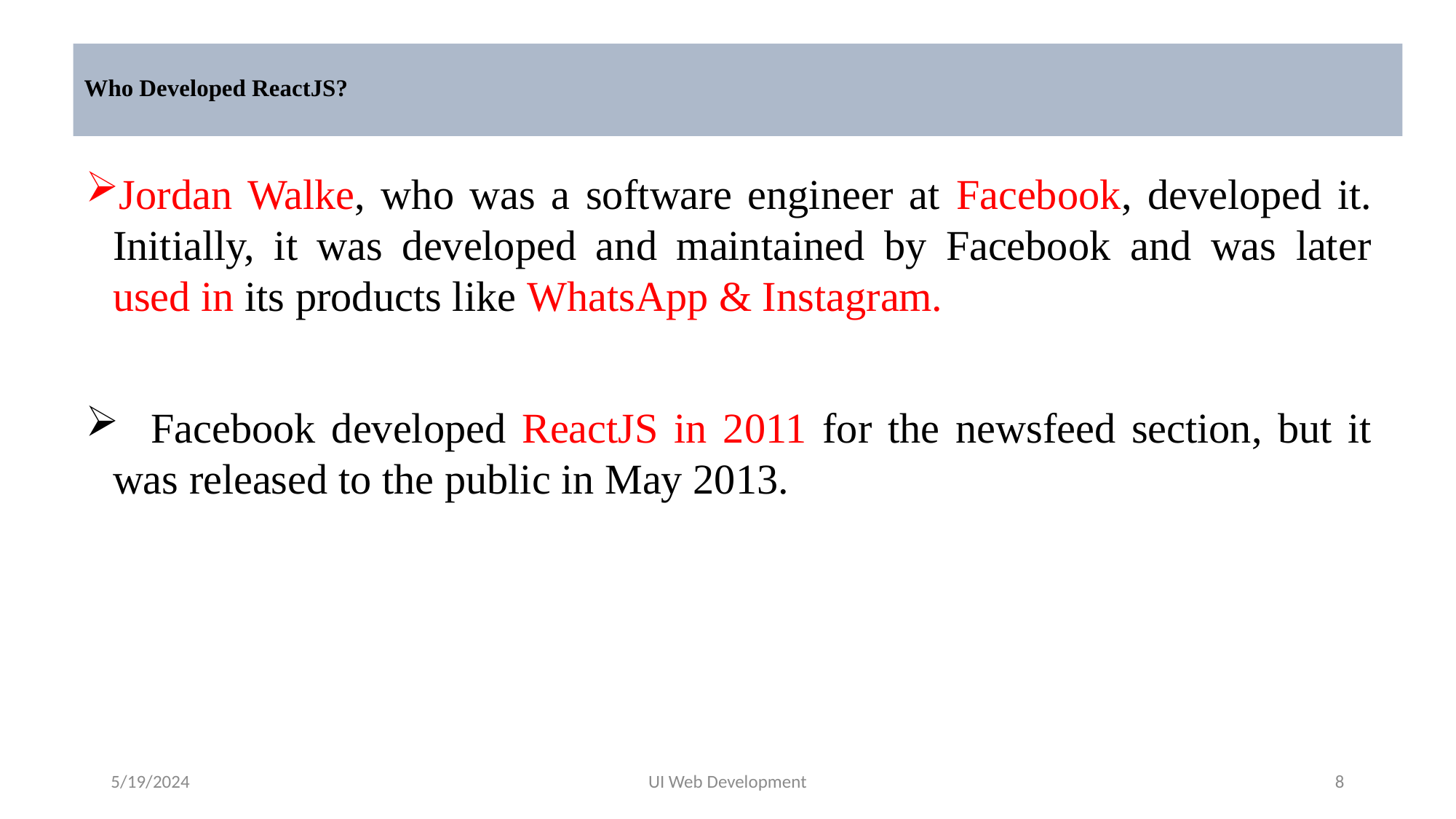

# Who Developed ReactJS?
Jordan Walke, who was a software engineer at Facebook, developed it. Initially, it was developed and maintained by Facebook and was later used in its products like WhatsApp & Instagram.

  Facebook developed ReactJS in 2011 for the newsfeed section, but it was released to the public in May 2013.
5/19/2024
UI Web Development
8